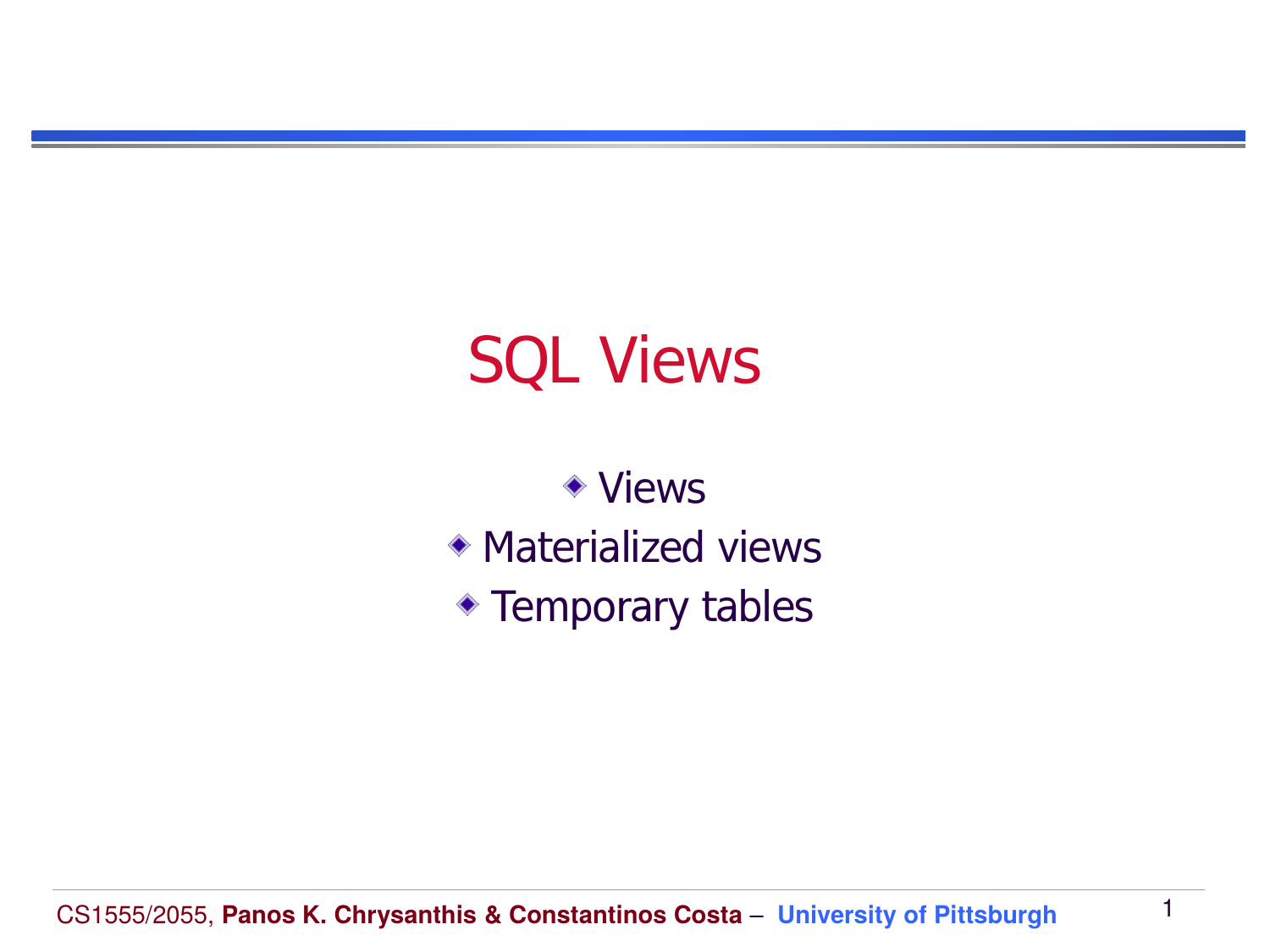

# SQL Views
 Views
 Materialized views
 Temporary tables